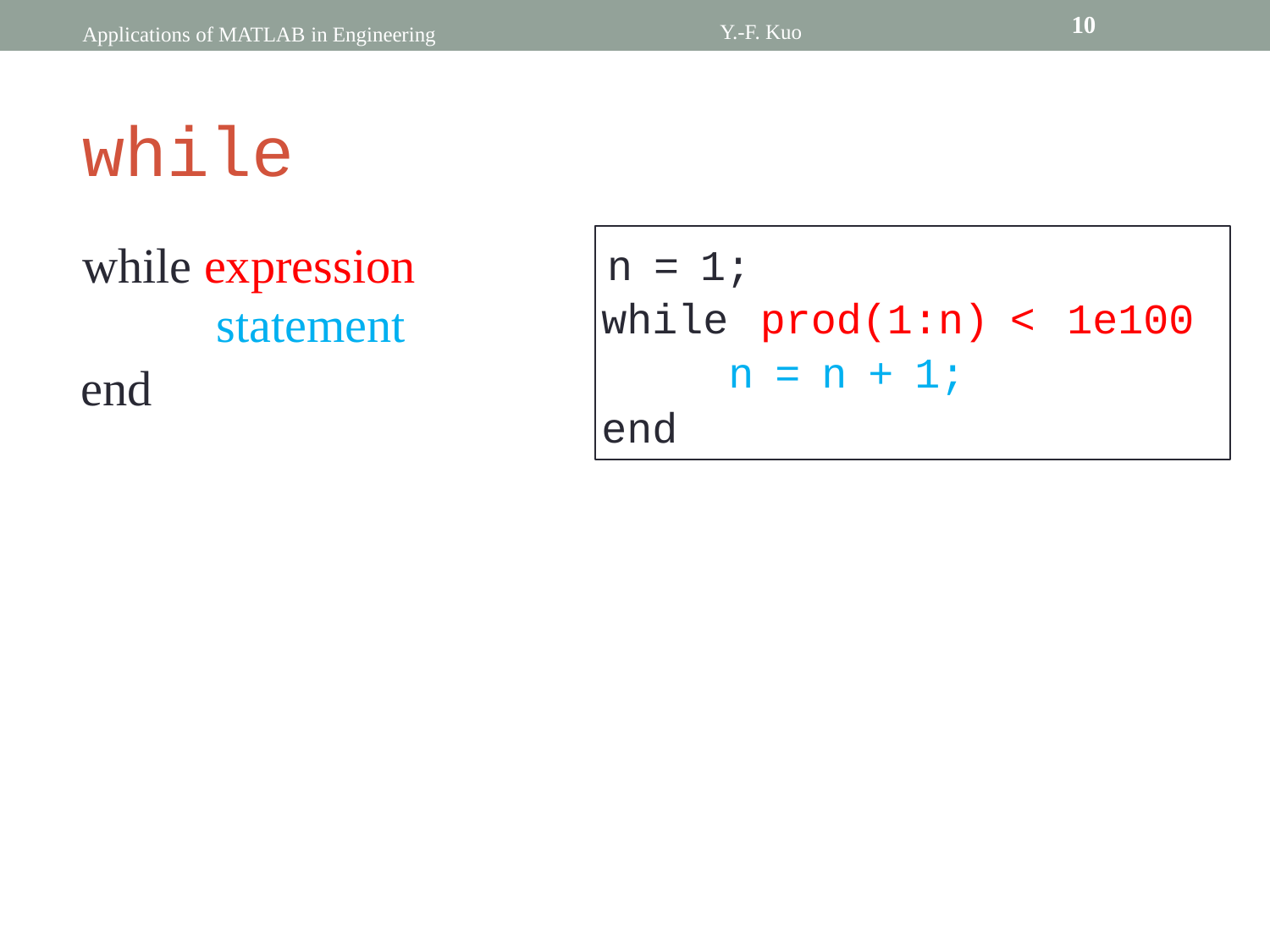

10
Applications of MATLAB in Engineering

while

while expression
	Y.-F. Kuo

n  =  1;

while   prod(1:n)  <   1e100
	n  =  n  +  1;
end
statement
end